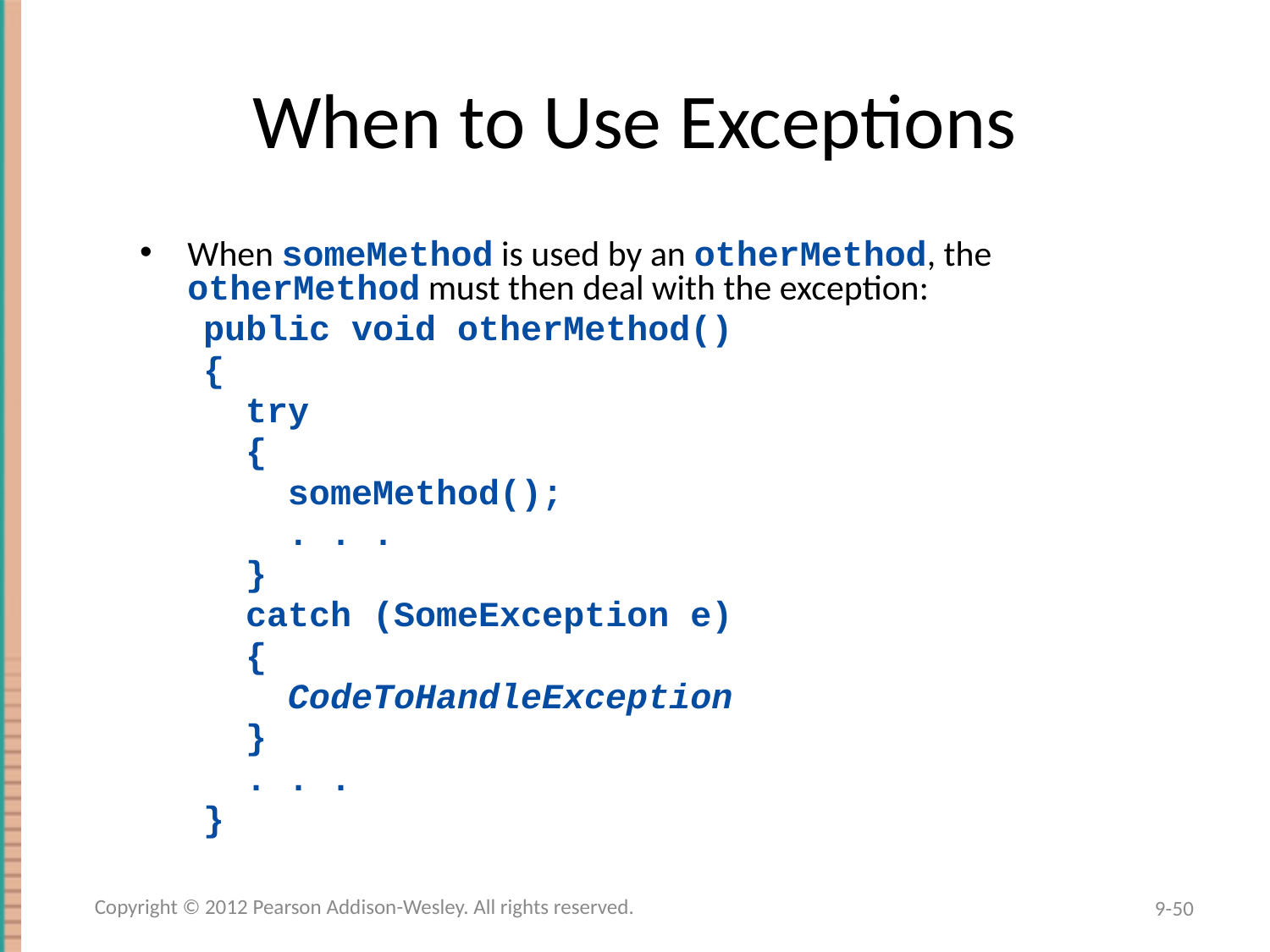

# When to Use Exceptions
When someMethod is used by an otherMethod, the otherMethod must then deal with the exception:
public void otherMethod()
{
  try
  {
    someMethod();
    . . .
  }
  catch (SomeException e)
  {
    CodeToHandleException
  }
  . . .
}
Copyright © 2012 Pearson Addison-Wesley. All rights reserved.
9-50